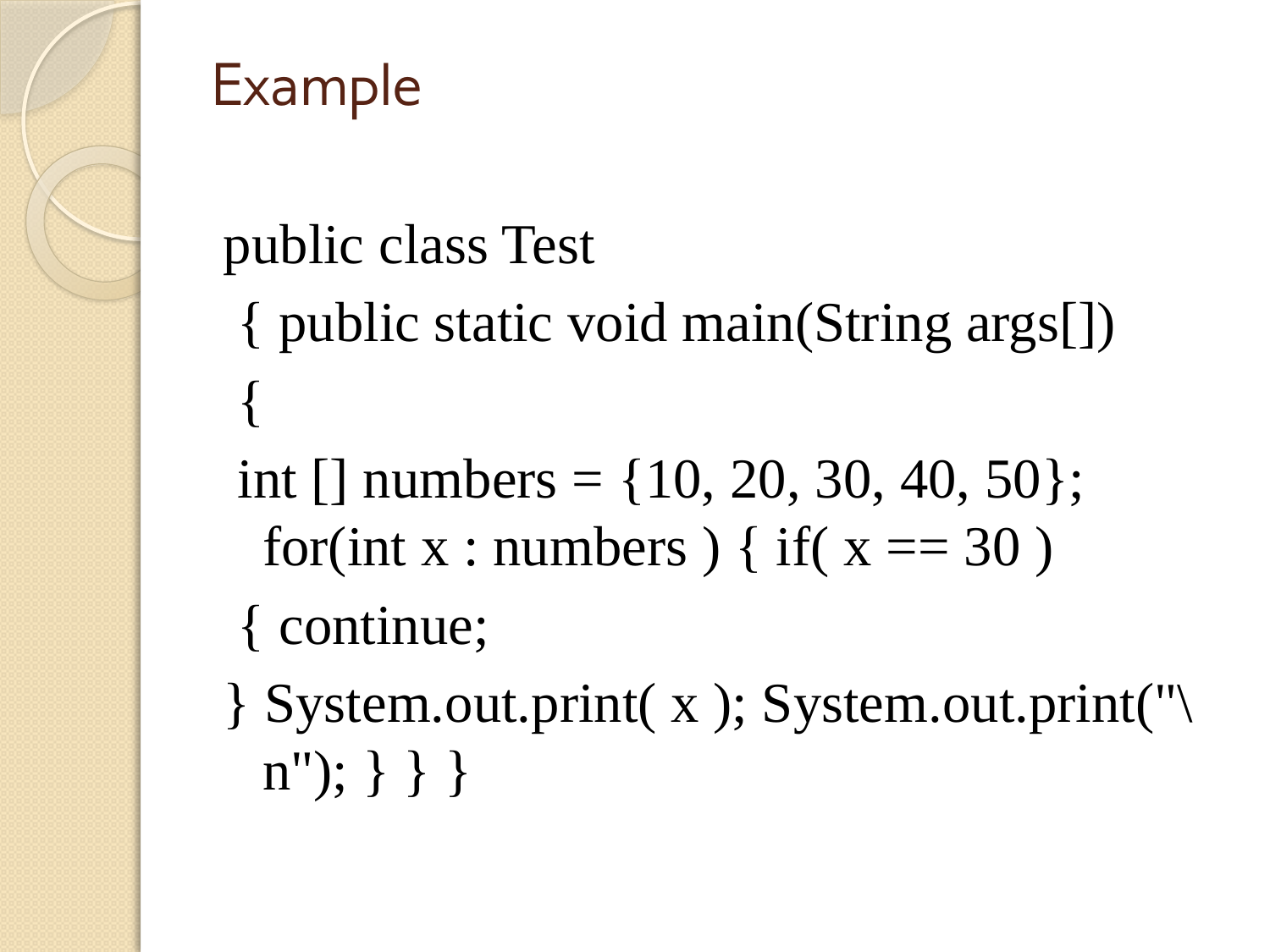

# Example
public class Test
 { public static void main(String args[])
 {
 int [] numbers = {10, 20, 30, 40, 50}; for(int x : numbers ) { if( x == 30 )
 { continue;
} System.out.print( x ); System.out.print("\n"); } } }